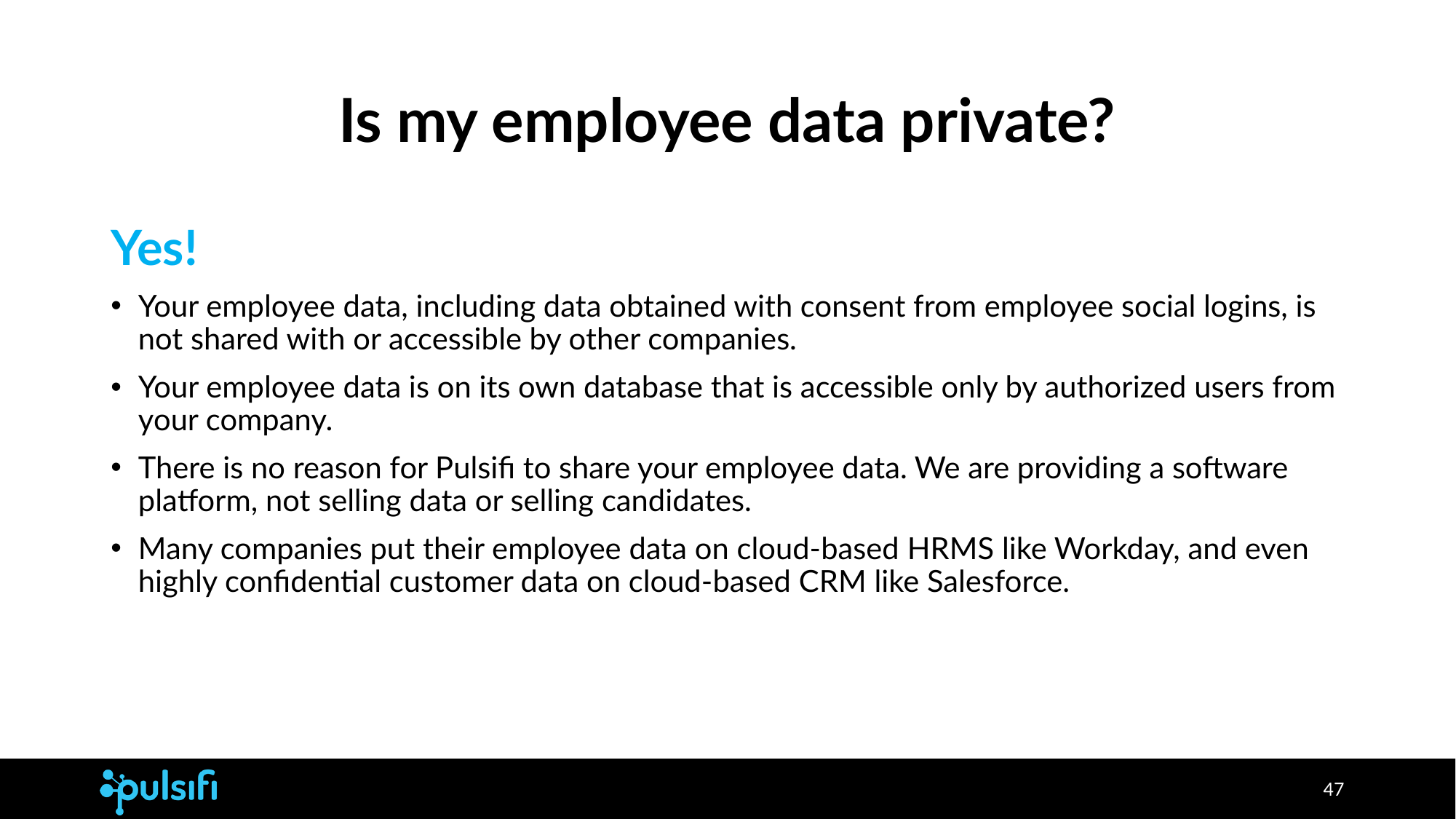

# Is my employee data private?
Yes!
Your employee data, including data obtained with consent from employee social logins, is not shared with or accessible by other companies.
Your employee data is on its own database that is accessible only by authorized users from your company.
There is no reason for Pulsifi to share your employee data. We are providing a software platform, not selling data or selling candidates.
Many companies put their employee data on cloud-based HRMS like Workday, and even highly confidential customer data on cloud-based CRM like Salesforce.
47